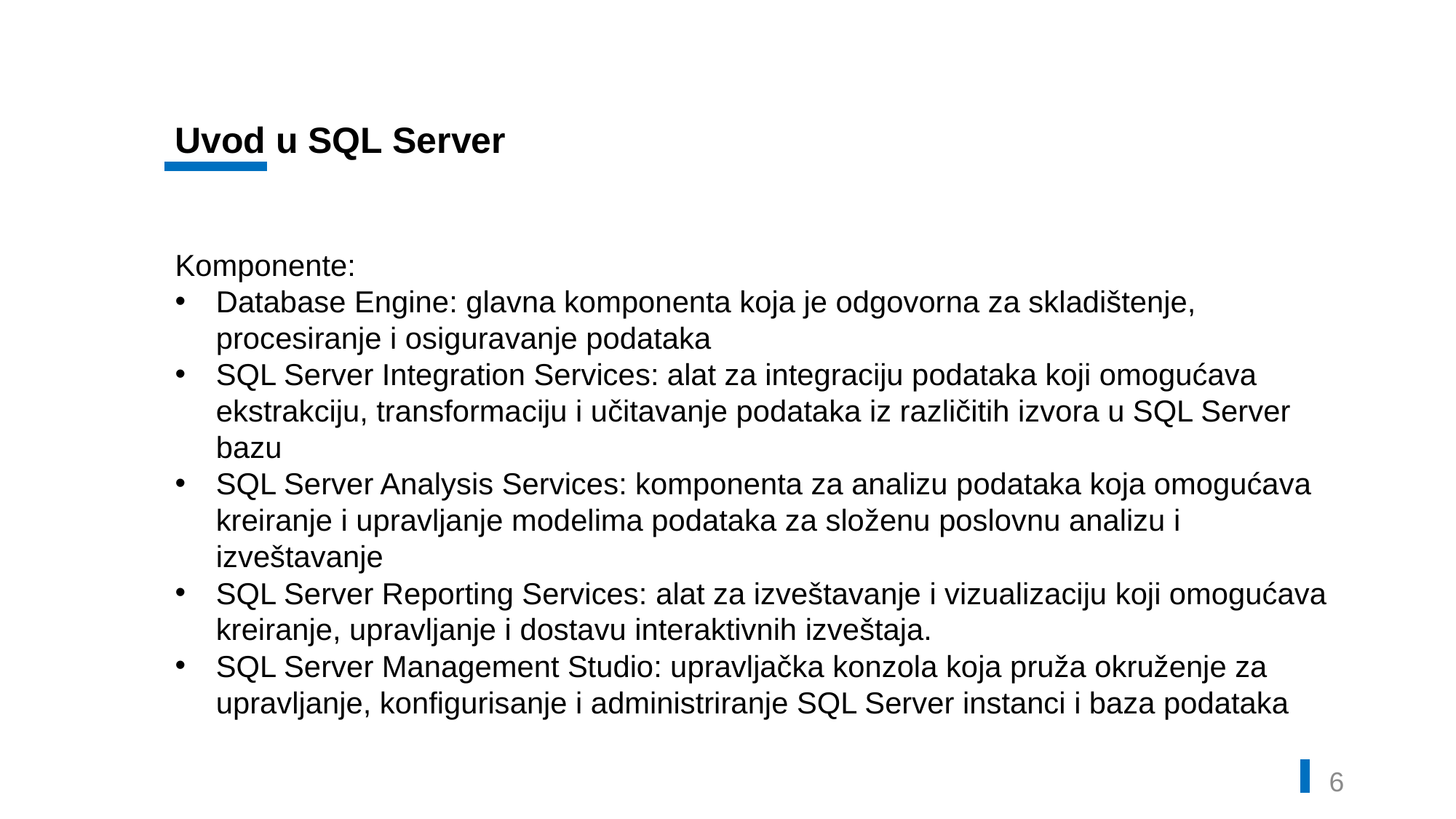

Uvod u SQL Server
Komponente:
Database Engine: glavna komponenta koja je odgovorna za skladištenje, procesiranje i osiguravanje podataka
SQL Server Integration Services: alat za integraciju podataka koji omogućava ekstrakciju, transformaciju i učitavanje podataka iz različitih izvora u SQL Server bazu
SQL Server Analysis Services: komponenta za analizu podataka koja omogućava kreiranje i upravljanje modelima podataka za složenu poslovnu analizu i izveštavanje
SQL Server Reporting Services: alat za izveštavanje i vizualizaciju koji omogućava kreiranje, upravljanje i dostavu interaktivnih izveštaja.
SQL Server Management Studio: upravljačka konzola koja pruža okruženje za upravljanje, konfigurisanje i administriranje SQL Server instanci i baza podataka
6